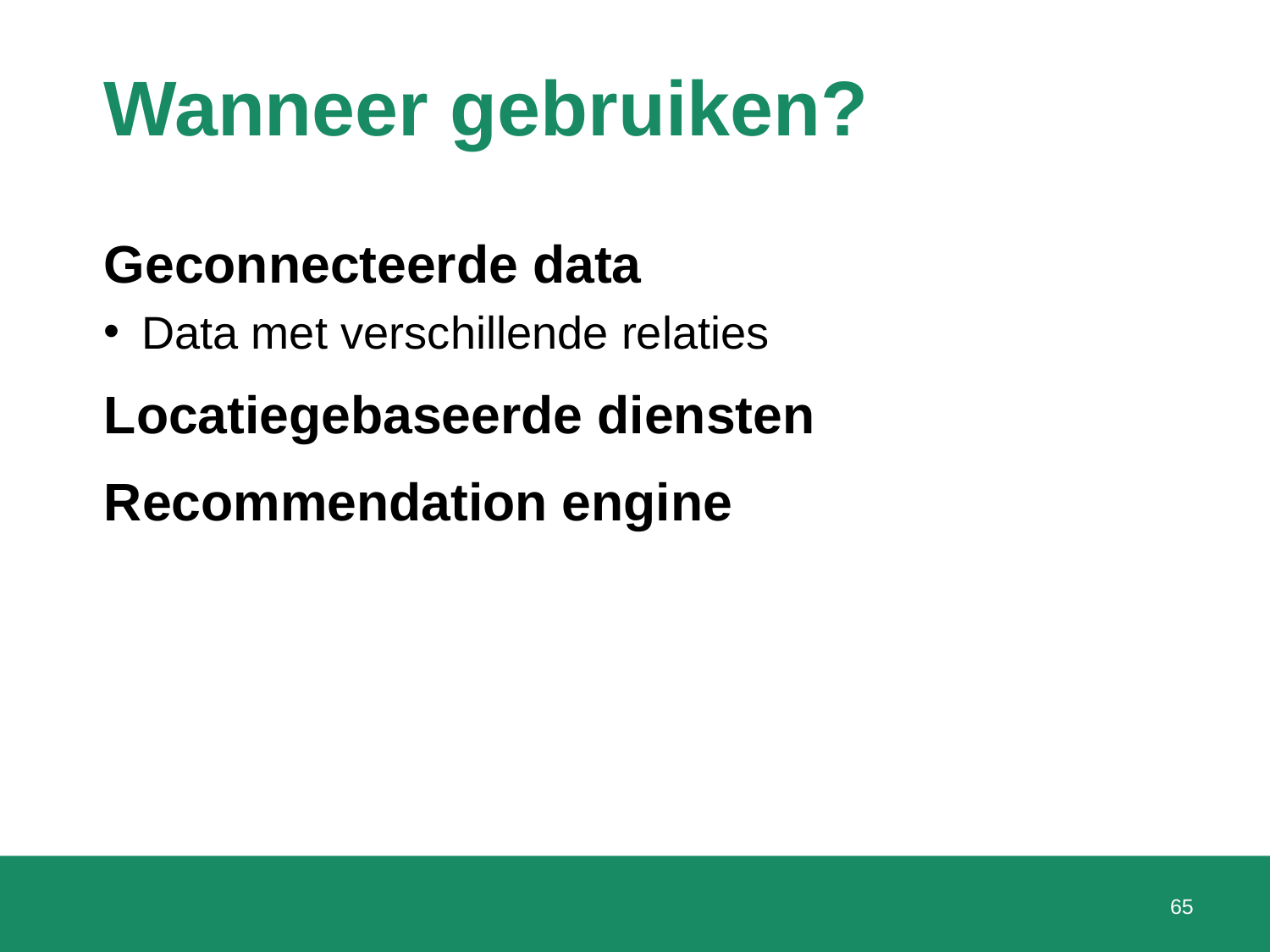

# Wanneer gebruiken?
Geconnecteerde data
Data met verschillende relaties
Locatiegebaseerde diensten
Recommendation engine
65